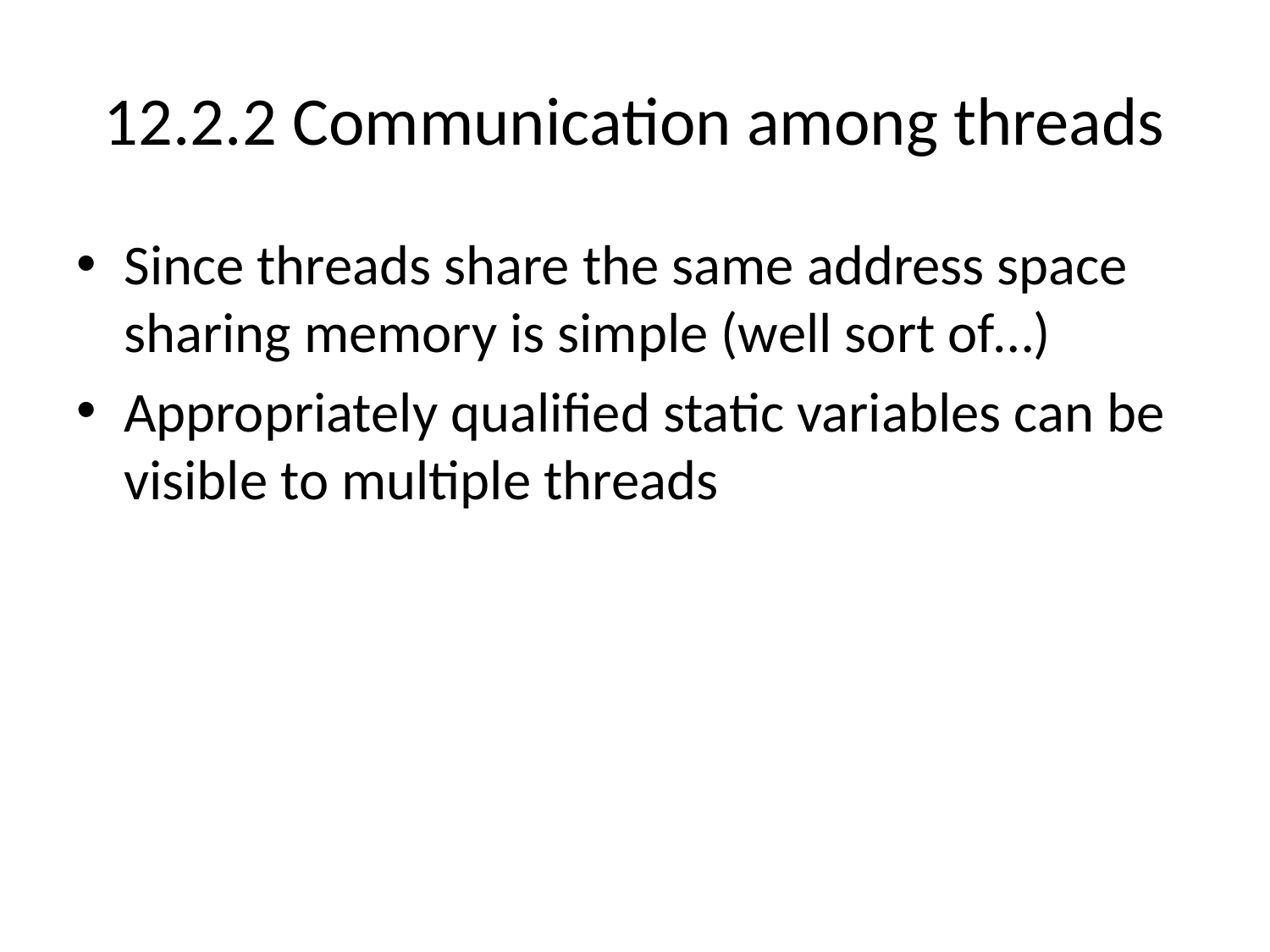

# 12.2.2 Communication among threads
Since threads share the same address space sharing memory is simple (well sort of…)
Appropriately qualified static variables can be visible to multiple threads